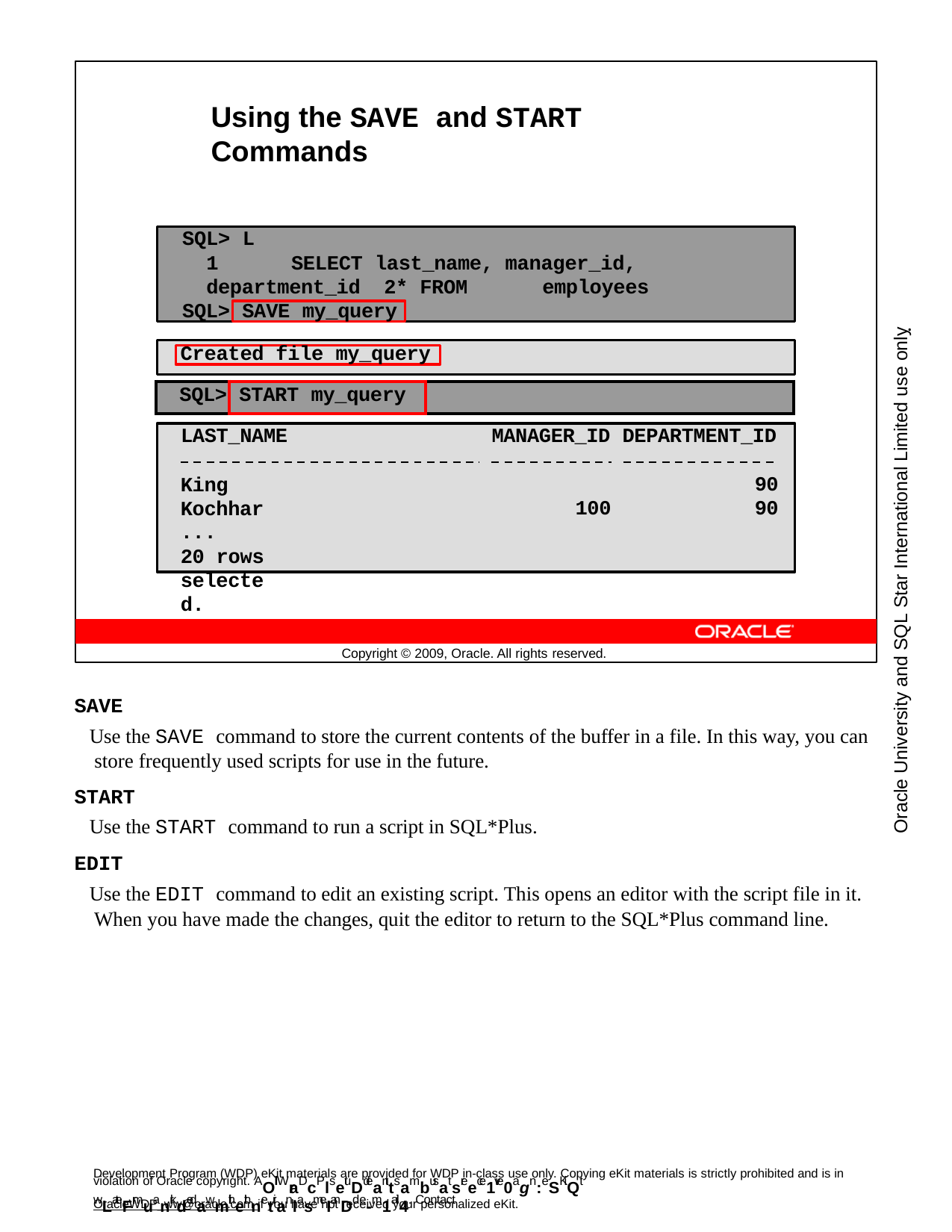

Using the SAVE and START Commands
SQL> L
1	SELECT last_name, manager_id, department_id  2* FROM	employees
SQL>
SAVE my_query
Oracle University and SQL Star International Limited use onlyฺ

Created file my_query
| SQL> | START my\_query |  |
| --- | --- | --- |
LAST_NAME
MANAGER_ID DEPARTMENT_ID

King  Kochhar
...
20 rows selected.
90
90
100
Copyright © 2009, Oracle. All rights reserved.
SAVE
Use the SAVE command to store the current contents of the buffer in a file. In this way, you can  store frequently used scripts for use in the future.
START
Use the START command to run a script in SQL*Plus.
EDIT
Use the EDIT command to edit an existing script. This opens an editor with the script file in it.  When you have made the changes, quit the editor to return to the SQL*Plus command line.
Development Program (WDP) eKit materials are provided for WDP in-class use only. Copying eKit materials is strictly prohibited and is in
violation of Oracle copyright. AOll WraDcPlsetuDdeanttsambusatsreece1ive0agn:eSKiQt wLateFrmuanrkdedawmithethnetiranlasmeI anDd e-m1ail4. Contact
OracleWDP_ww@oracle.com if you have not received your personalized eKit.